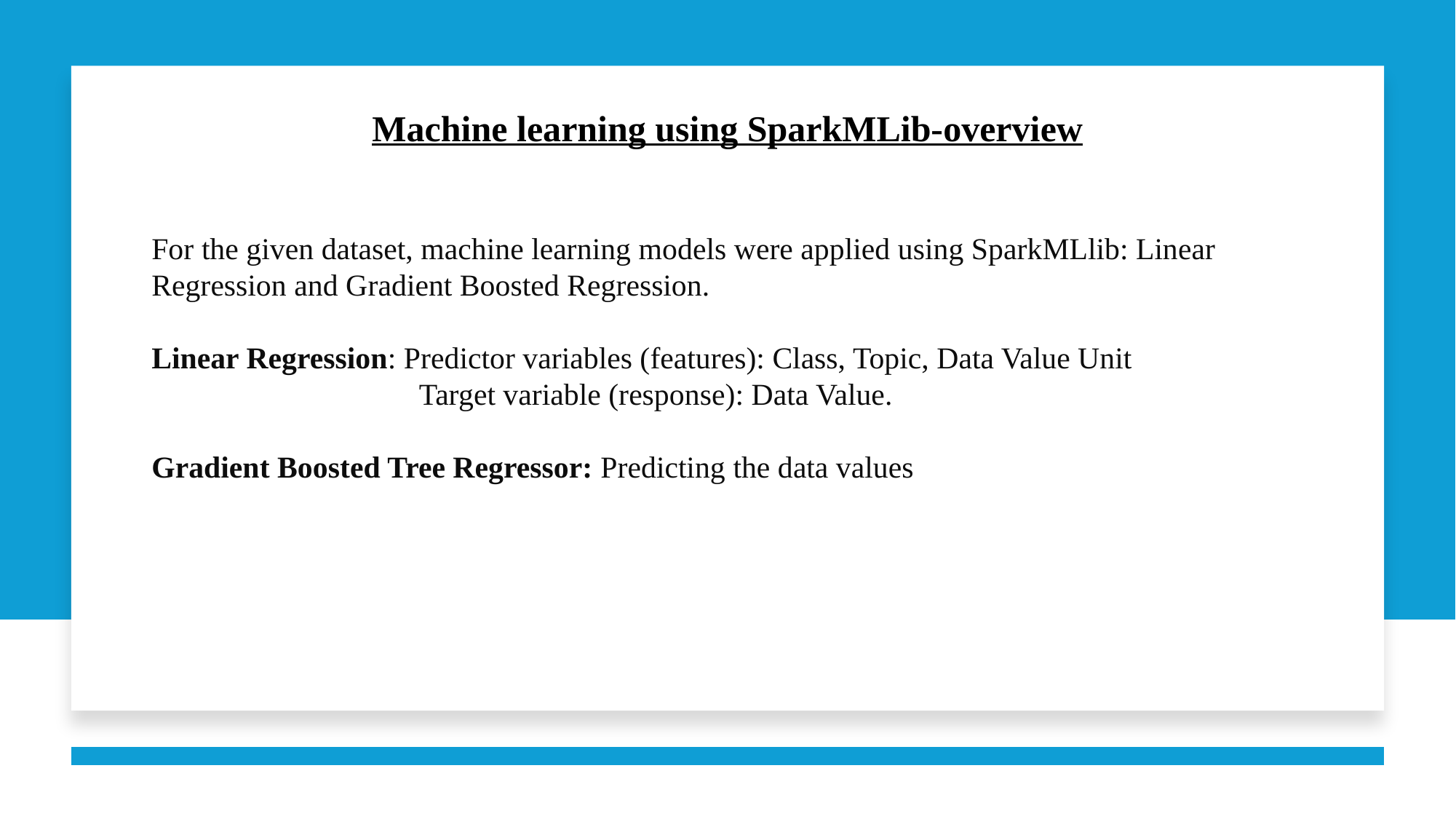

Machine learning using SparkMLib-overview

For the given dataset, machine learning models were applied using SparkMLlib: Linear Regression and Gradient Boosted Regression.

Linear Regression: Predictor variables (features): Class, Topic, Data Value Unit
                                   Target variable (response): Data Value.

Gradient Boosted Tree Regressor: Predicting the data values